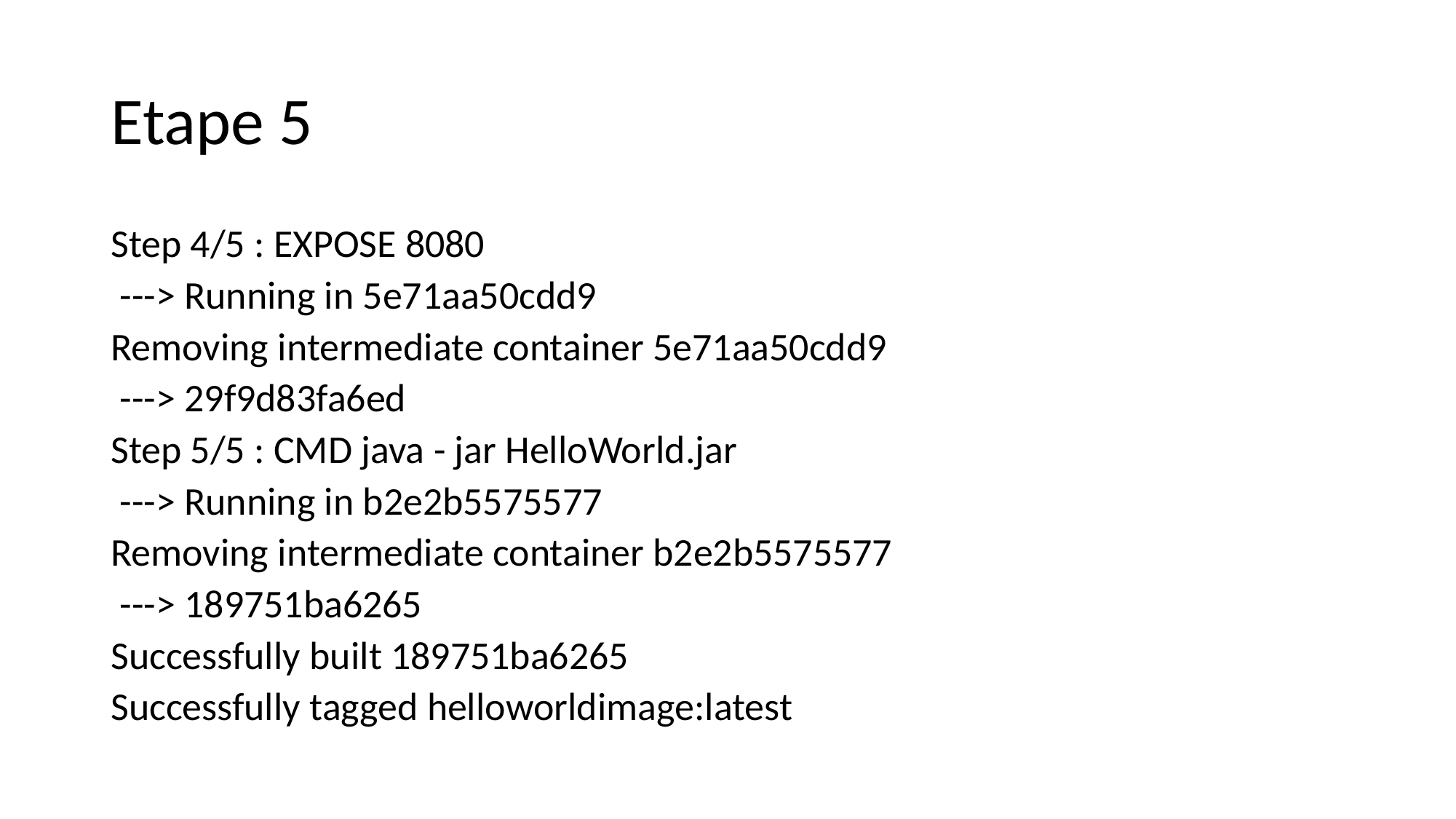

# Etape 5
Step 4/5 : EXPOSE 8080
 ---> Running in 5e71aa50cdd9
Removing intermediate container 5e71aa50cdd9
 ---> 29f9d83fa6ed
Step 5/5 : CMD java - jar HelloWorld.jar
 ---> Running in b2e2b5575577
Removing intermediate container b2e2b5575577
 ---> 189751ba6265
Successfully built 189751ba6265
Successfully tagged helloworldimage:latest